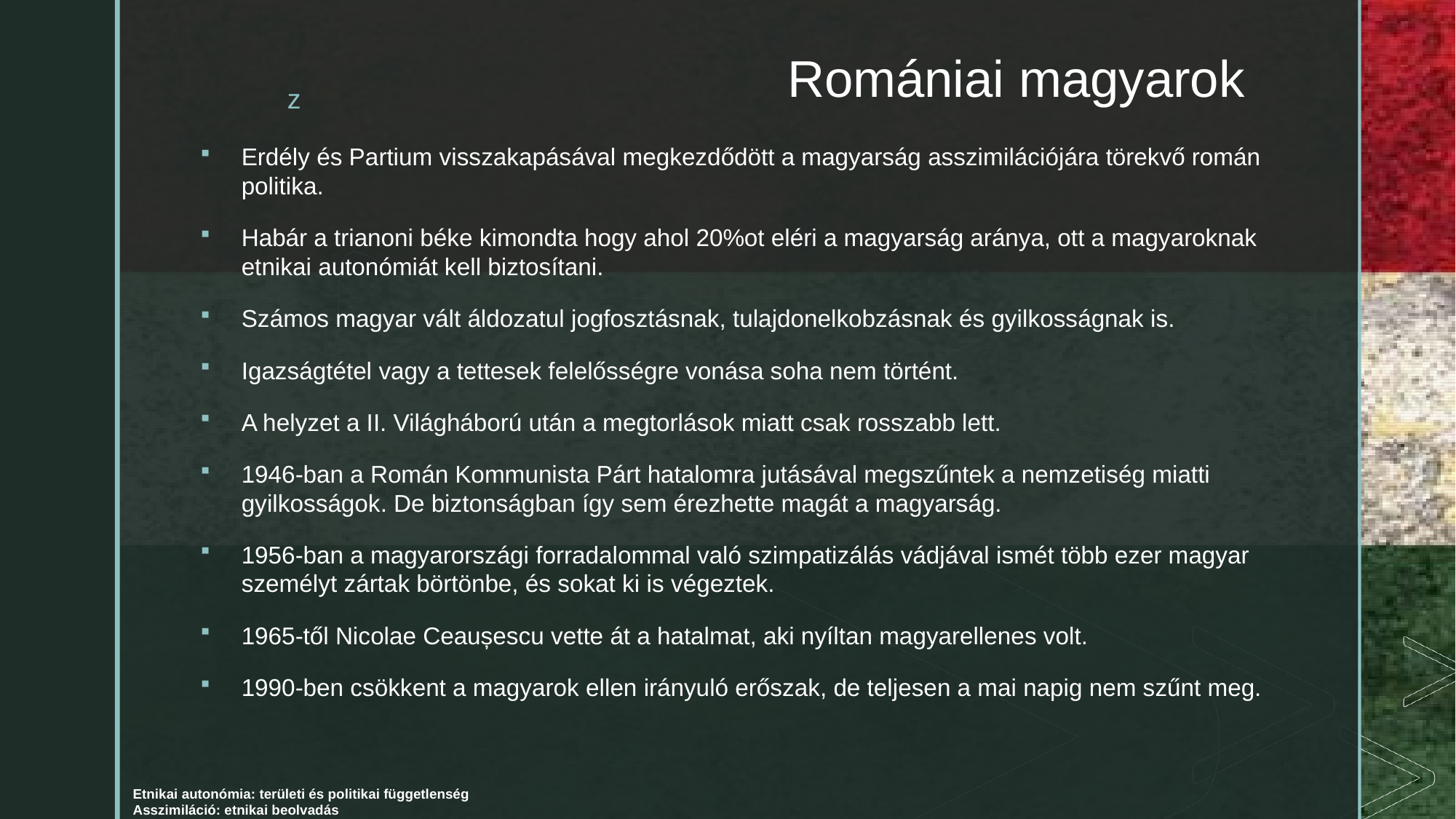

# Romániai magyarok
Erdély és Partium visszakapásával megkezdődött a magyarság asszimilációjára törekvő román politika.
Habár a trianoni béke kimondta hogy ahol 20%ot eléri a magyarság aránya, ott a magyaroknak etnikai autonómiát kell biztosítani.
Számos magyar vált áldozatul jogfosztásnak, tulajdonelkobzásnak és gyilkosságnak is.
Igazságtétel vagy a tettesek felelősségre vonása soha nem történt.
A helyzet a II. Világháború után a megtorlások miatt csak rosszabb lett.
1946-ban a Román Kommunista Párt hatalomra jutásával megszűntek a nemzetiség miatti gyilkosságok. De biztonságban így sem érezhette magát a magyarság.
1956-ban a magyarországi forradalommal való szimpatizálás vádjával ismét több ezer magyar személyt zártak börtönbe, és sokat ki is végeztek.
1965-től Nicolae Ceaușescu vette át a hatalmat, aki nyíltan magyarellenes volt.
1990-ben csökkent a magyarok ellen irányuló erőszak, de teljesen a mai napig nem szűnt meg.

Etnikai autonómia: területi és politikai függetlenség
Asszimiláció: etnikai beolvadás